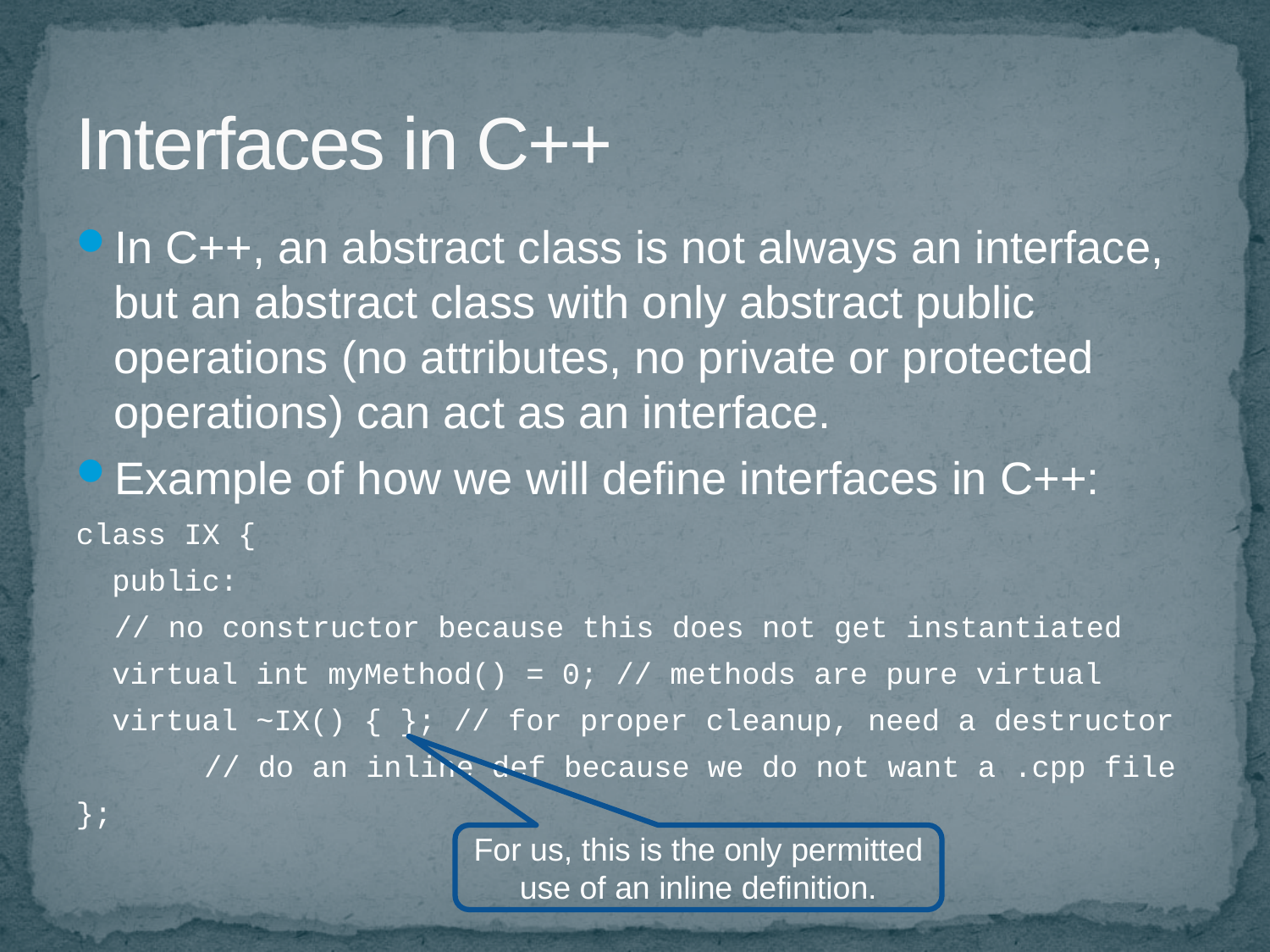

# Interfaces in C++
In C++, an abstract class is not always an interface, but an abstract class with only abstract public operations (no attributes, no private or protected operations) can act as an interface.
Example of how we will define interfaces in C++:
class IX {
  public:
	// no constructor because this does not get instantiated
  virtual int myMethod() = 0; // methods are pure virtual
  virtual ~IX() { }; // for proper cleanup, need a destructor
	     // do an inline def because we do not want a .cpp file
};
For us, this is the only permitted use of an inline definition.